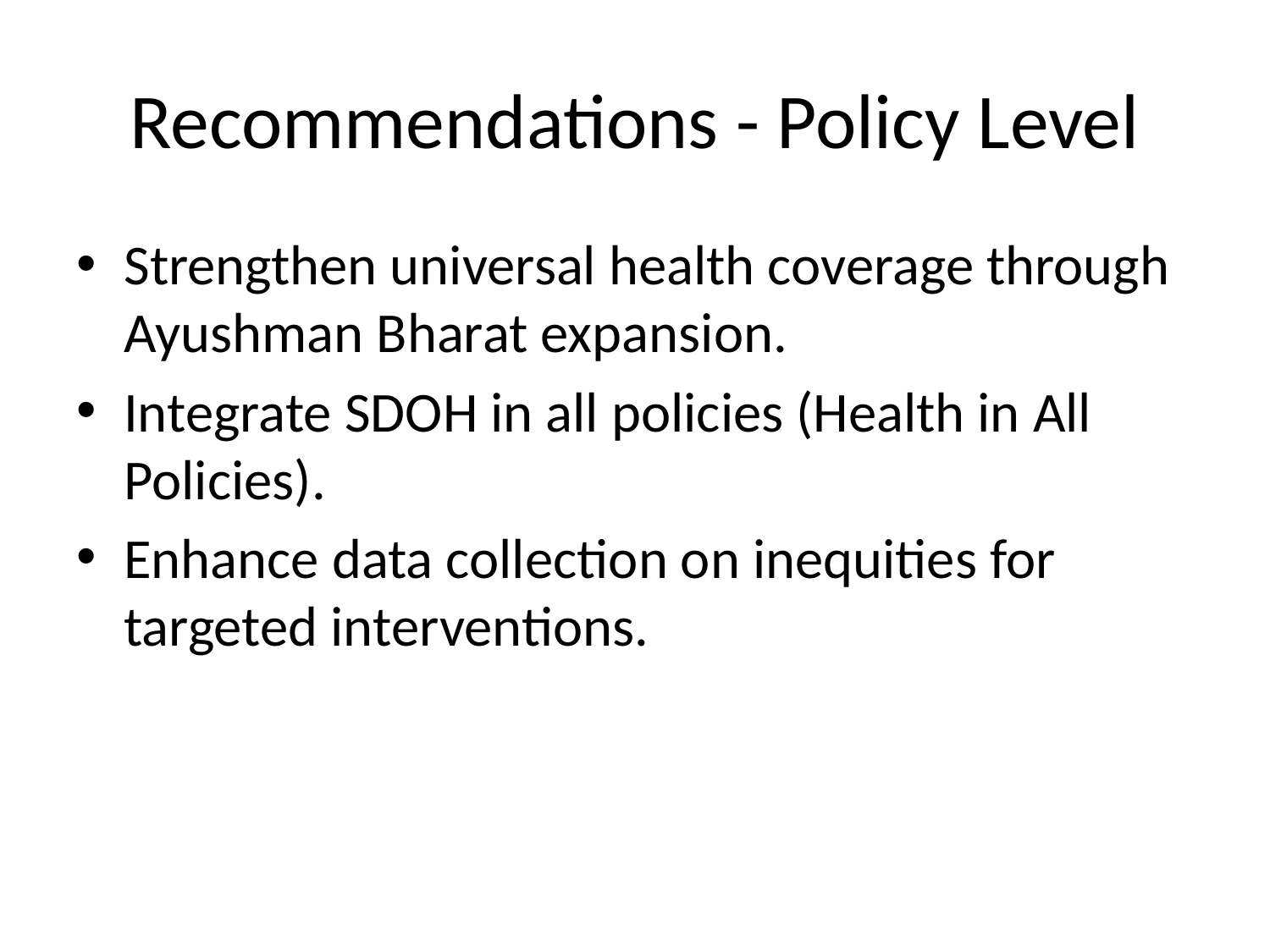

# Recommendations - Policy Level
Strengthen universal health coverage through Ayushman Bharat expansion.
Integrate SDOH in all policies (Health in All Policies).
Enhance data collection on inequities for targeted interventions.